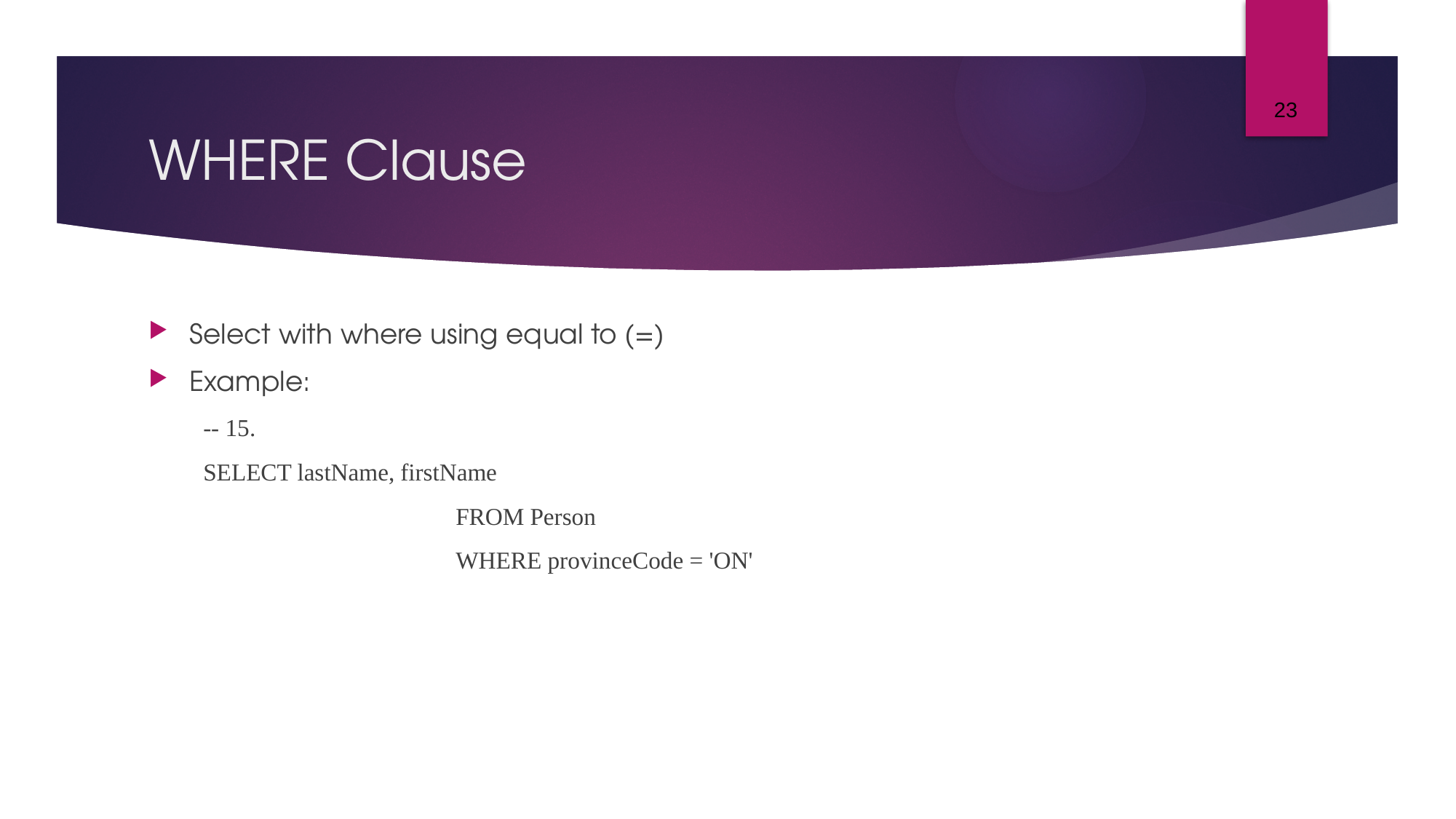

23
# WHERE Clause
Select with where using equal to (=)
Example:
-- 15.
SELECT lastName, firstName
			FROM Person
			WHERE provinceCode = 'ON'